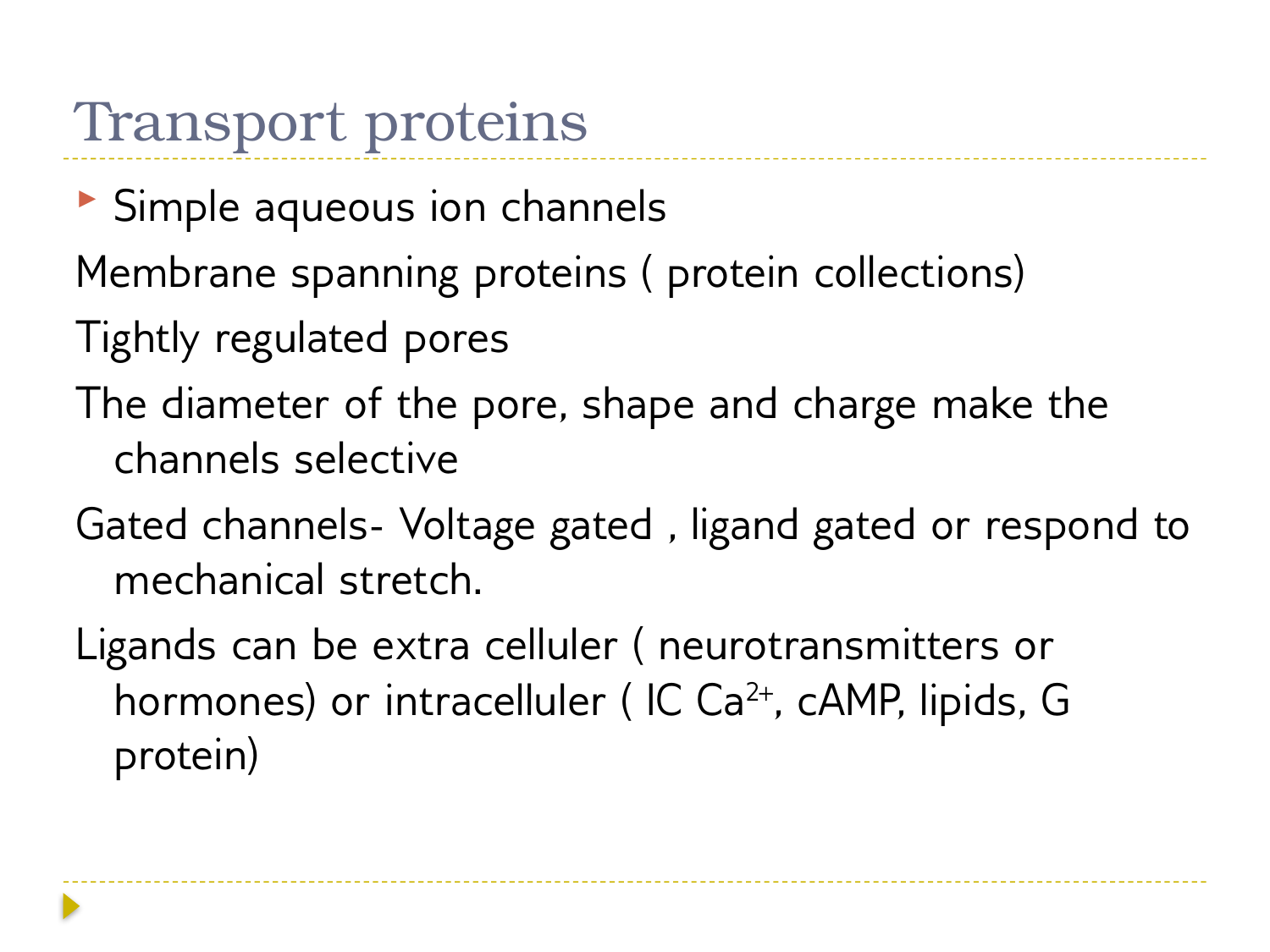

# Transport proteins
Simple aqueous ion channels
Membrane spanning proteins ( protein collections)
Tightly regulated pores
The diameter of the pore, shape and charge make the channels selective
Gated channels- Voltage gated , ligand gated or respond to mechanical stretch.
Ligands can be extra celluler ( neurotransmitters or hormones) or intracelluler ( IC Ca2+, cAMP, lipids, G protein)